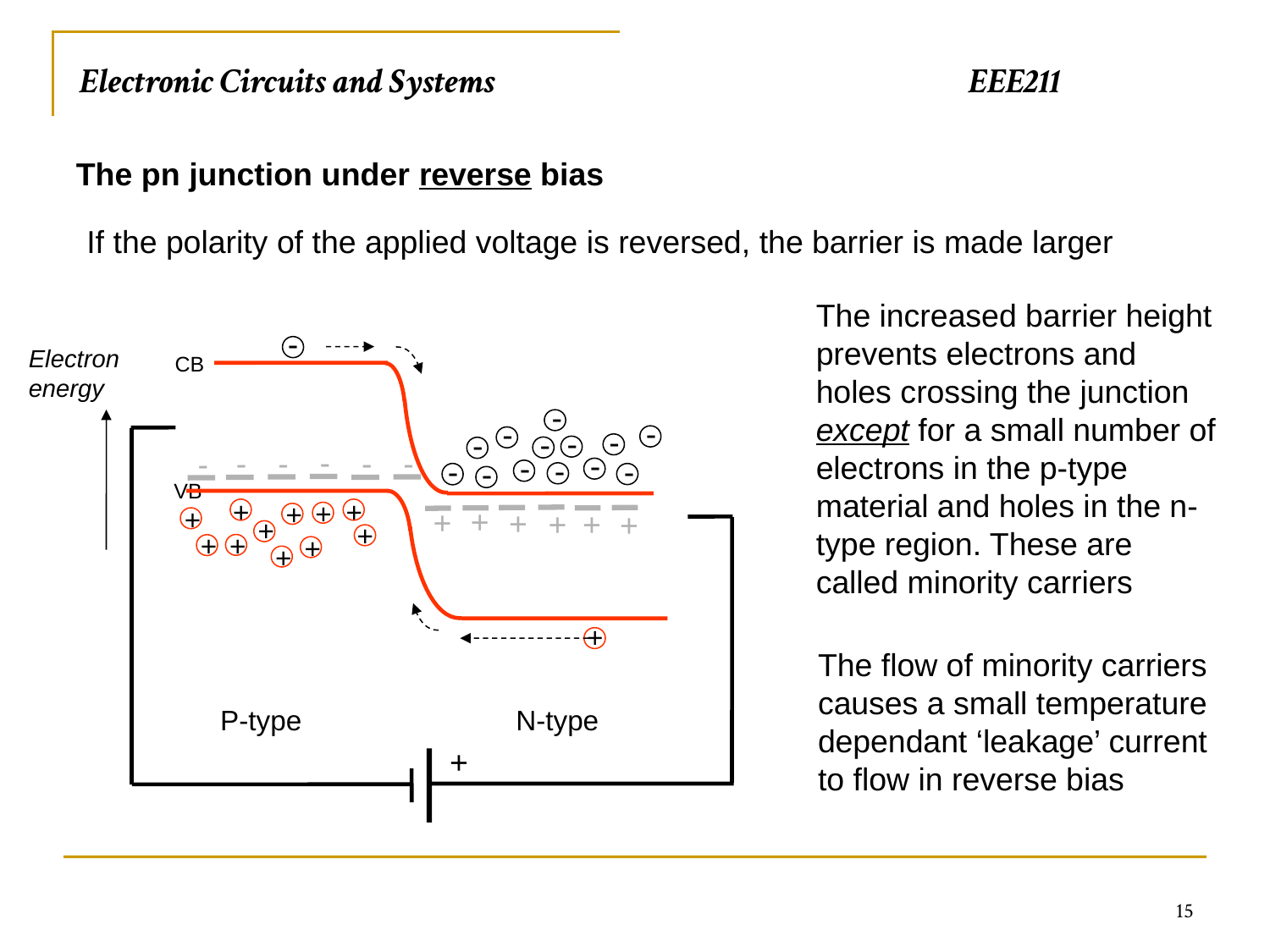

# Electronic Circuits and Systems			   	EEE211
The pn junction under reverse bias
If the polarity of the applied voltage is reversed, the barrier is made larger
The increased barrier height prevents electrons and holes crossing the junction except for a small number of electrons in the p-type material and holes in the n-type region. These are called minority carriers
-
Electron energy

CB

-

-

-

-
-
-
-

-

-

-

-

-

-

-
-
-
-
-
-

VB
+
+
+

+

+

+

+

+
+
+
+

+
+

+

+

+

+

+

The flow of minority carriers causes a small temperature dependant ‘leakage’ current to flow in reverse bias
N-type
P-type
+

15